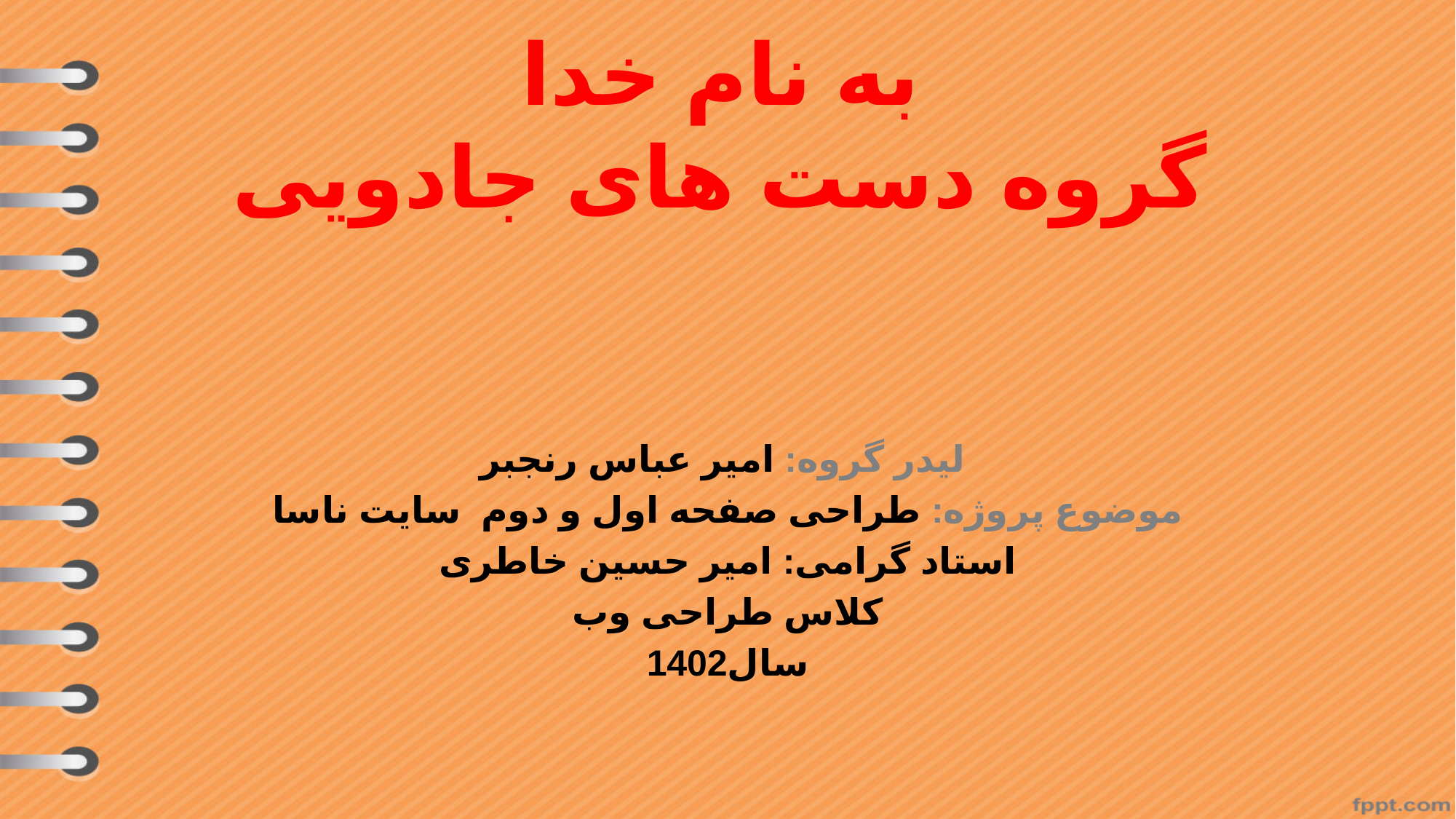

# به نام خدا گروه دست های جادویی
لیدر گروه: امیر عباس رنجبر
موضوع پروژه: طراحی صفحه اول و دوم  سایت ناسا
استاد گرامی: امیر حسین خاطری
کلاس طراحی وب
سال1402